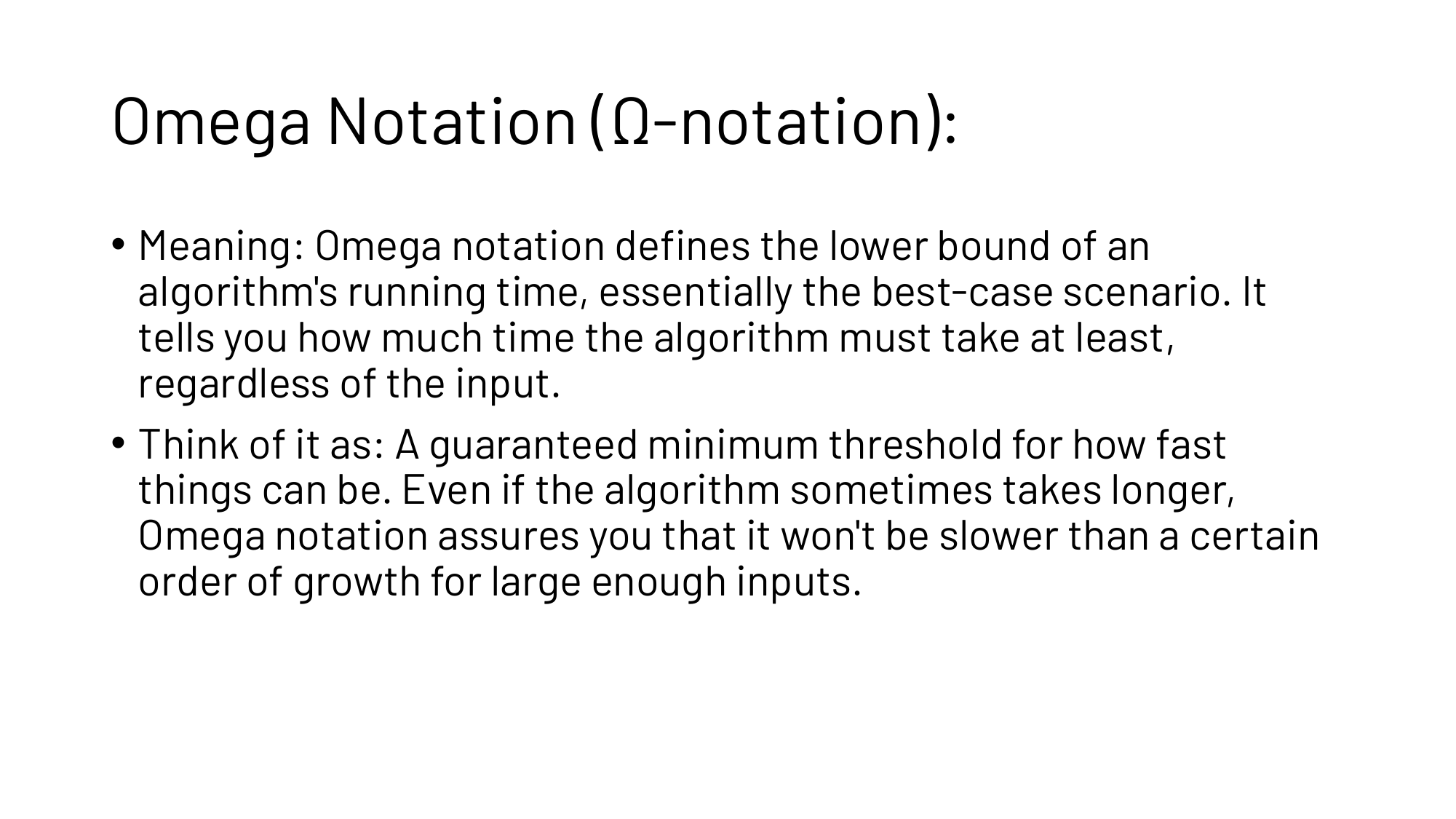

# Omega Notation (Ω-notation):
Meaning: Omega notation defines the lower bound of an algorithm's running time, essentially the best-case scenario. It tells you how much time the algorithm must take at least, regardless of the input.
Think of it as: A guaranteed minimum threshold for how fast things can be. Even if the algorithm sometimes takes longer, Omega notation assures you that it won't be slower than a certain order of growth for large enough inputs.